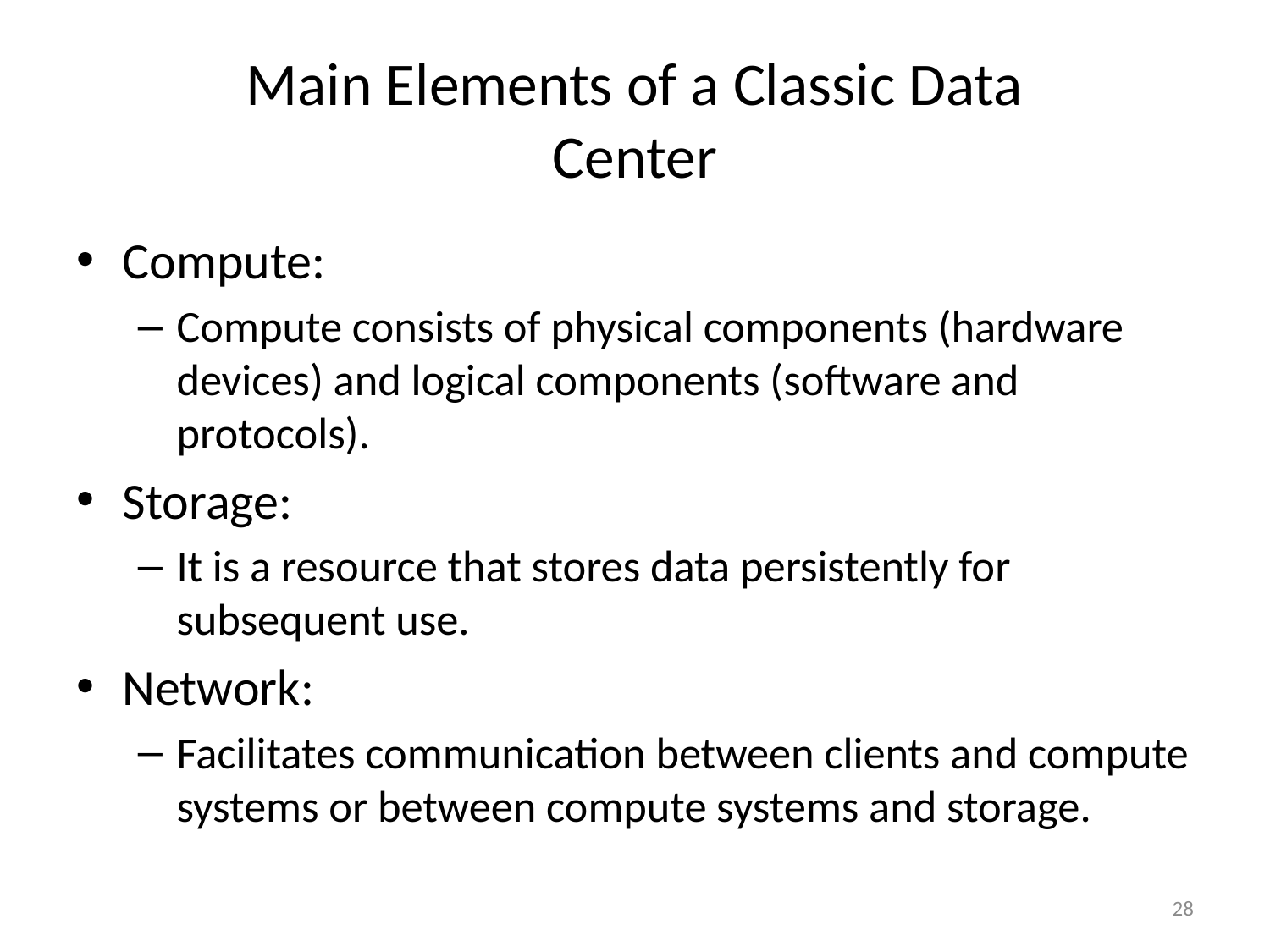

# Main Elements of a Classic Data Center
Compute:
Compute consists of physical components (hardware devices) and logical components (software and protocols).
Storage:
It is a resource that stores data persistently for subsequent use.
Network:
Facilitates communication between clients and compute systems or between compute systems and storage.
28